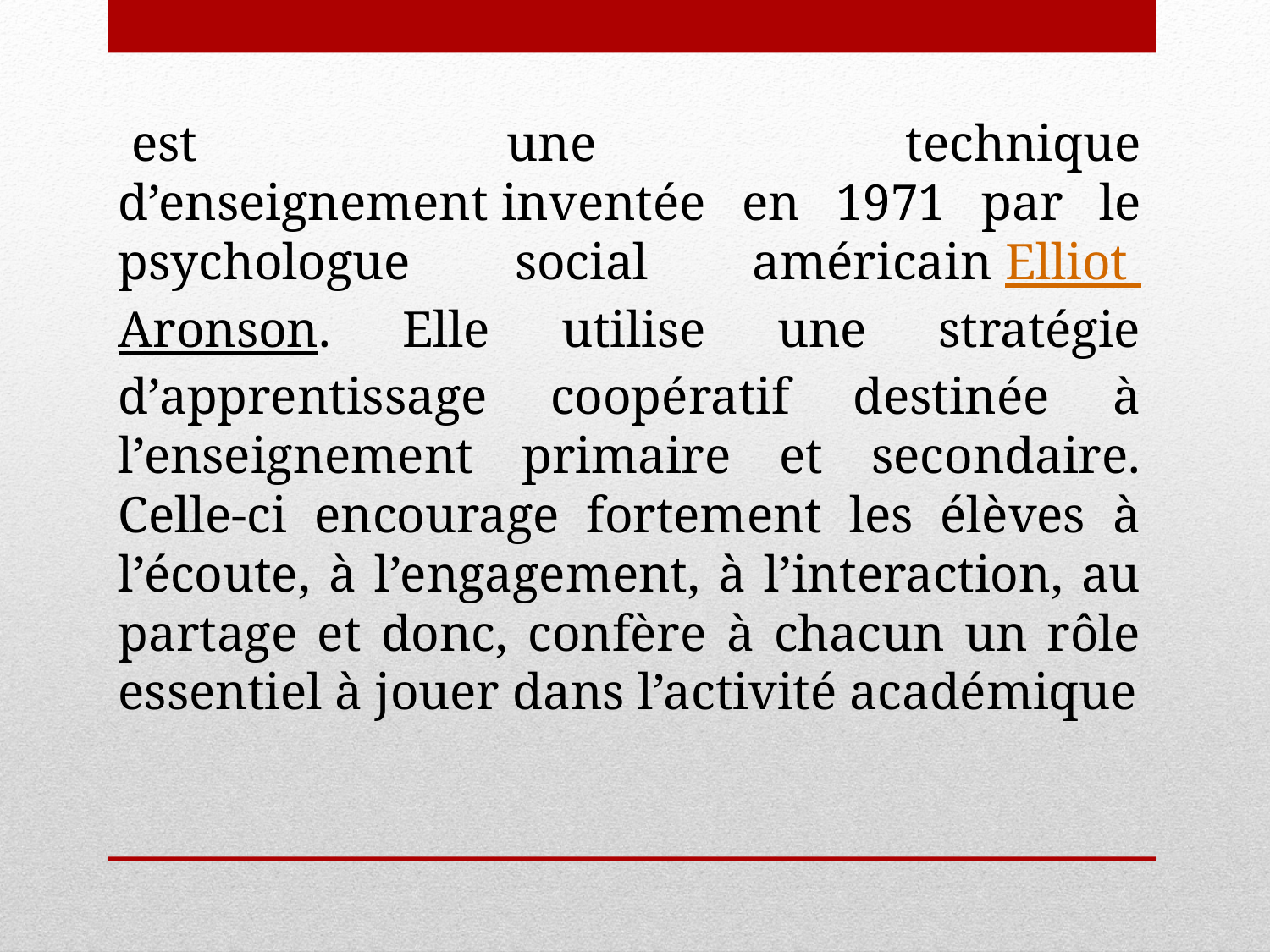

est une technique d’enseignement inventée en 1971 par le psychologue social américain Elliot Aronson. Elle utilise une stratégie d’apprentissage coopératif destinée à l’enseignement primaire et secondaire. Celle-ci encourage fortement les élèves à l’écoute, à l’engagement, à l’interaction, au partage et donc, confère à chacun un rôle essentiel à jouer dans l’activité académique